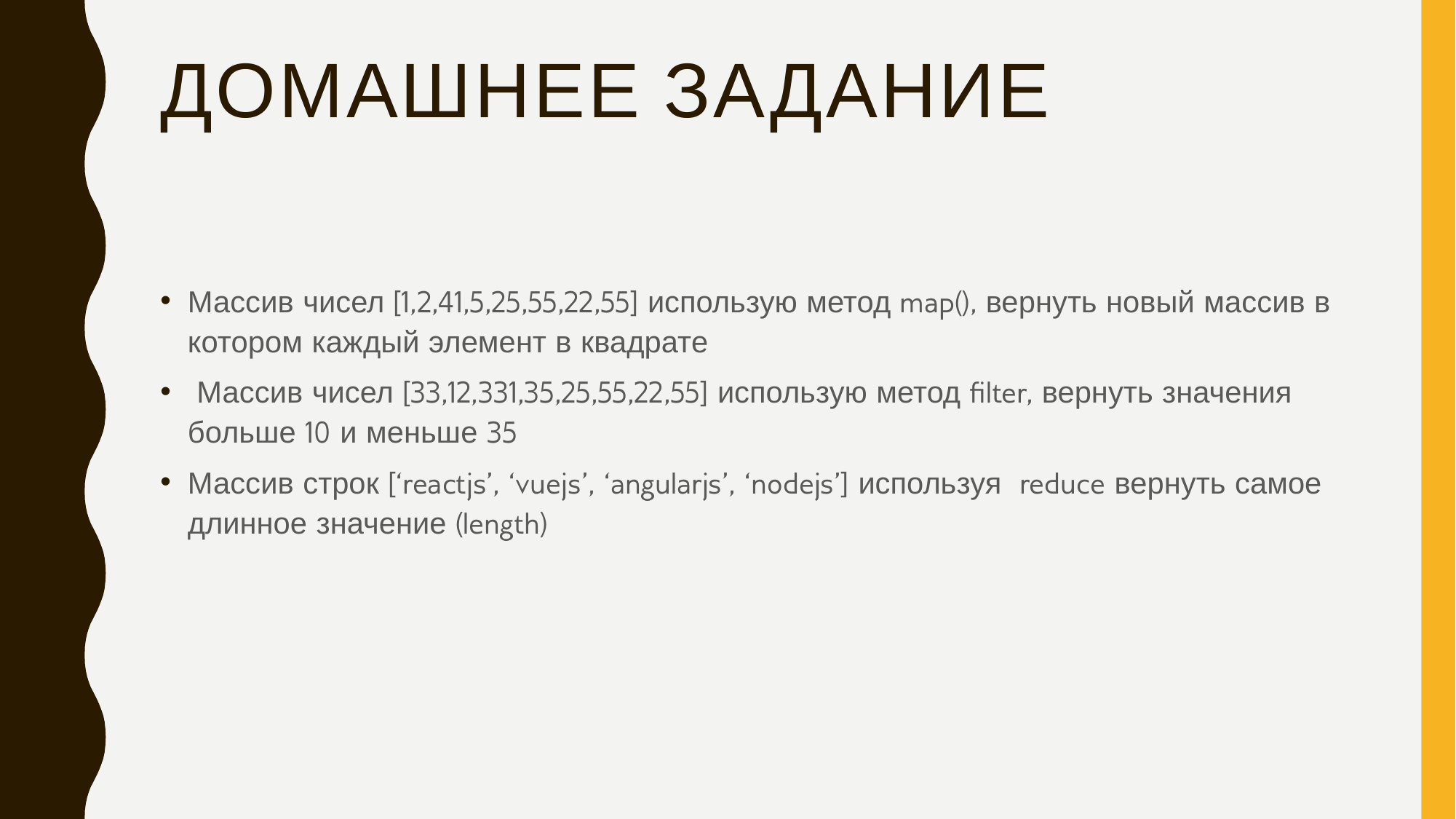

# Домашнее задание
Массив чисел [1,2,41,5,25,55,22,55] использую метод map(), вернуть новый массив в котором каждый элемент в квадрате
 Массив чисел [33,12,331,35,25,55,22,55] использую метод filter, вернуть значения больше 10 и меньше 35
Массив строк [‘reactjs’, ‘vuejs’, ‘angularjs’, ‘nodejs’] используя  reduce вернуть самое длинное значение (length)